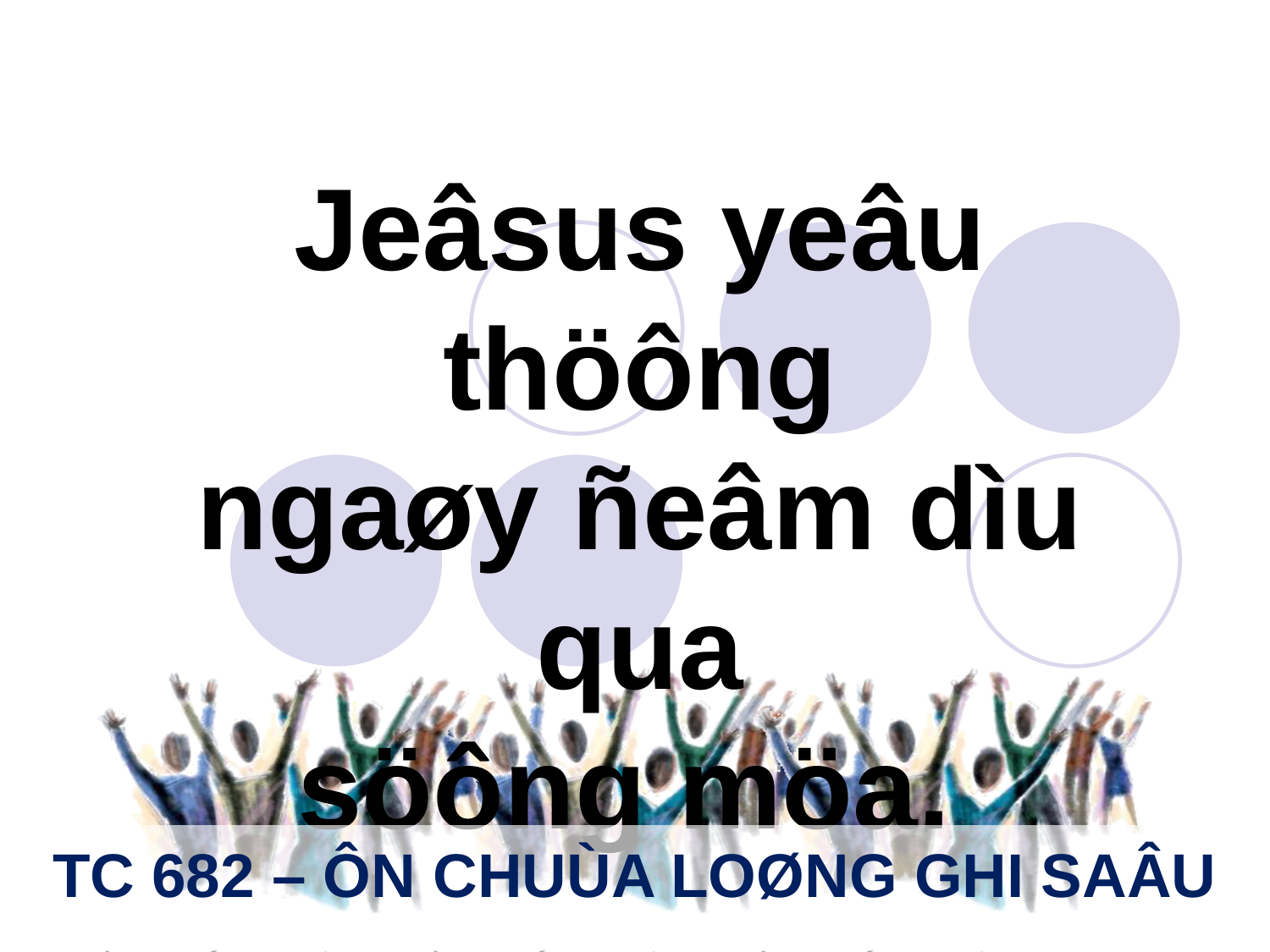

Jeâsus yeâu thöông
ngaøy ñeâm dìu qua
söông möa.
TC 682 – ÔN CHUÙA LOØNG GHI SAÂU